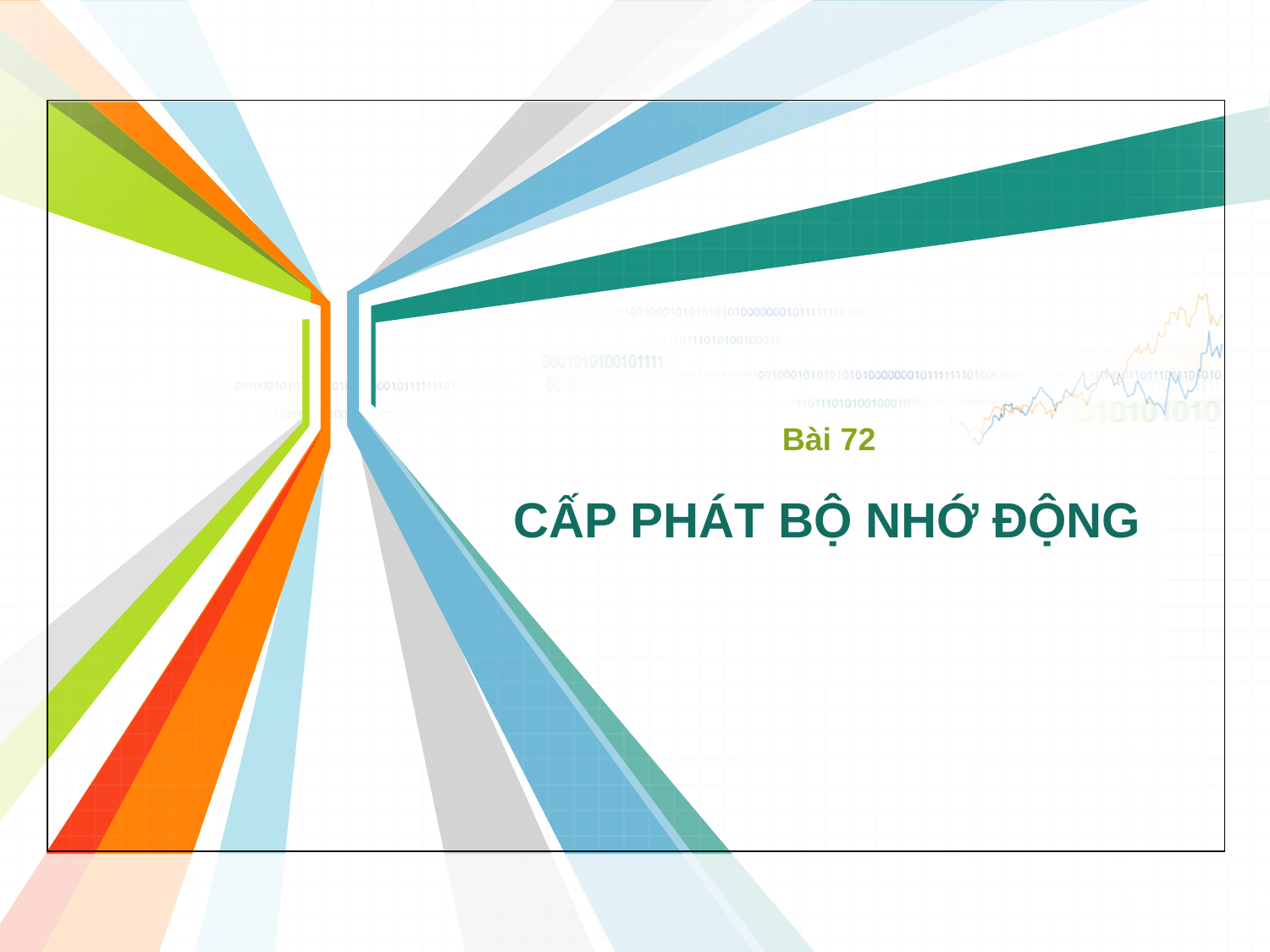

Bài 72
# CẤP PHÁT BỘ NHỚ ĐỘNG